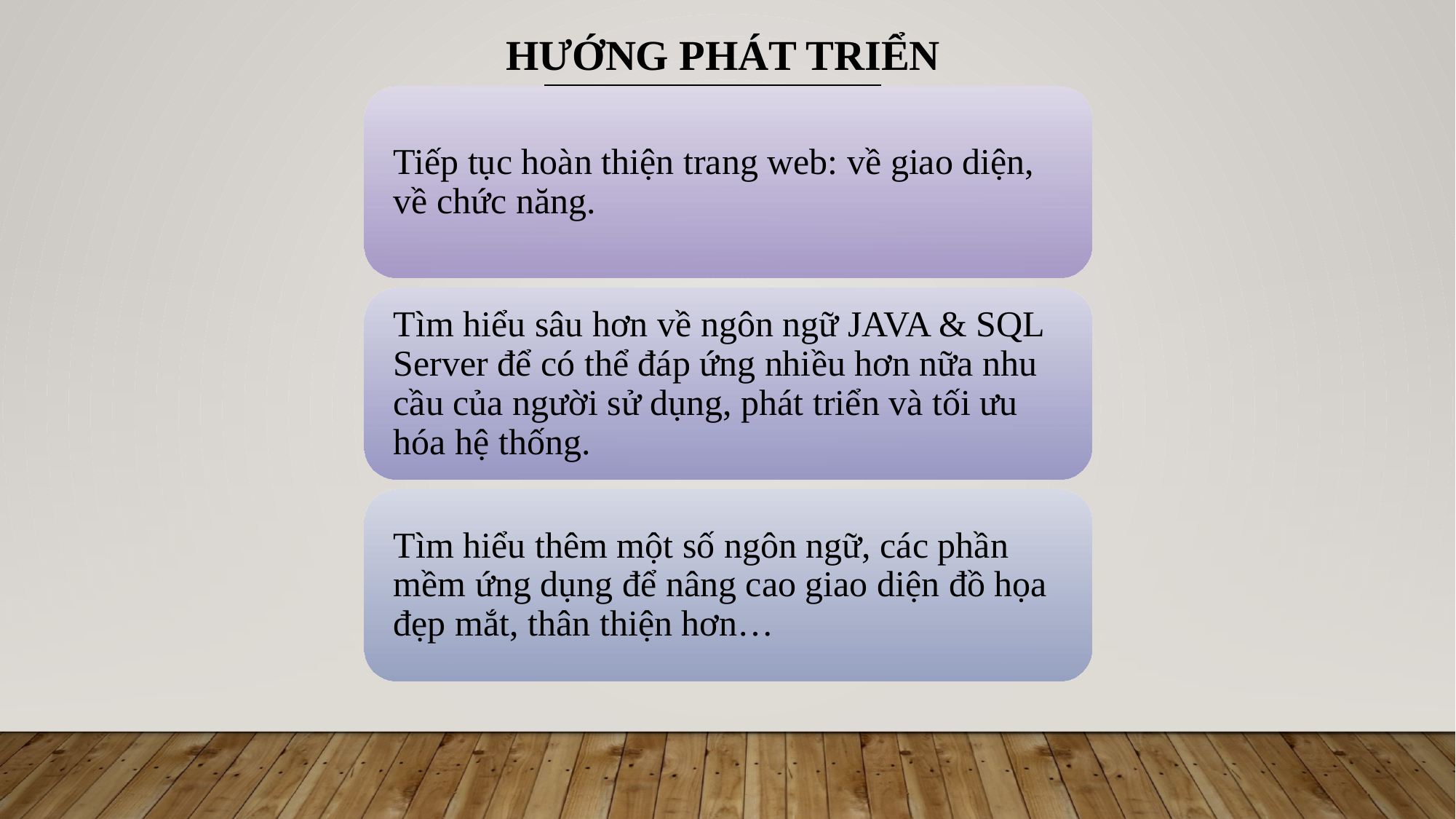

HƯỚNG PHÁT TRIỂN
Tiếp tục hoàn thiện trang web: về giao diện, về chức năng.
Tìm hiểu sâu hơn về ngôn ngữ JAVA & SQL Server để có thể đáp ứng nhiều hơn nữa nhu cầu của người sử dụng, phát triển và tối ưu hóa hệ thống.
Tìm hiểu thêm một số ngôn ngữ, các phần mềm ứng dụng để nâng cao giao diện đồ họa đẹp mắt, thân thiện hơn…